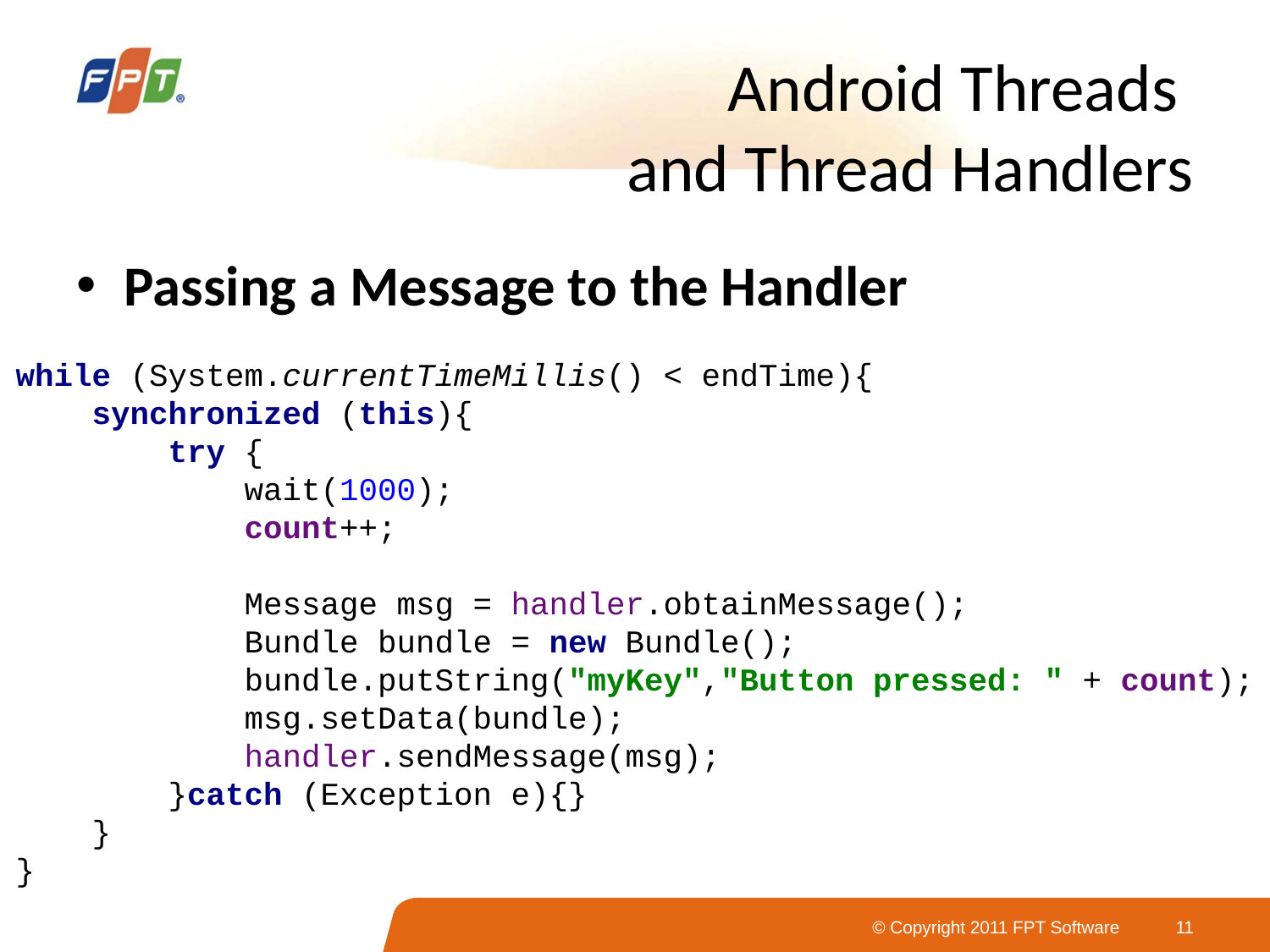

# Android Threads and Thread Handlers
Passing a Message to the Handler
while (System.currentTimeMillis() < endTime){
    synchronized (this){
        try {
            wait(1000);
            count++;
            Message msg = handler.obtainMessage();
            Bundle bundle = new Bundle();
            bundle.putString("myKey","Button pressed: " + count);
            msg.setData(bundle);
            handler.sendMessage(msg);
        }catch (Exception e){}
    }
}